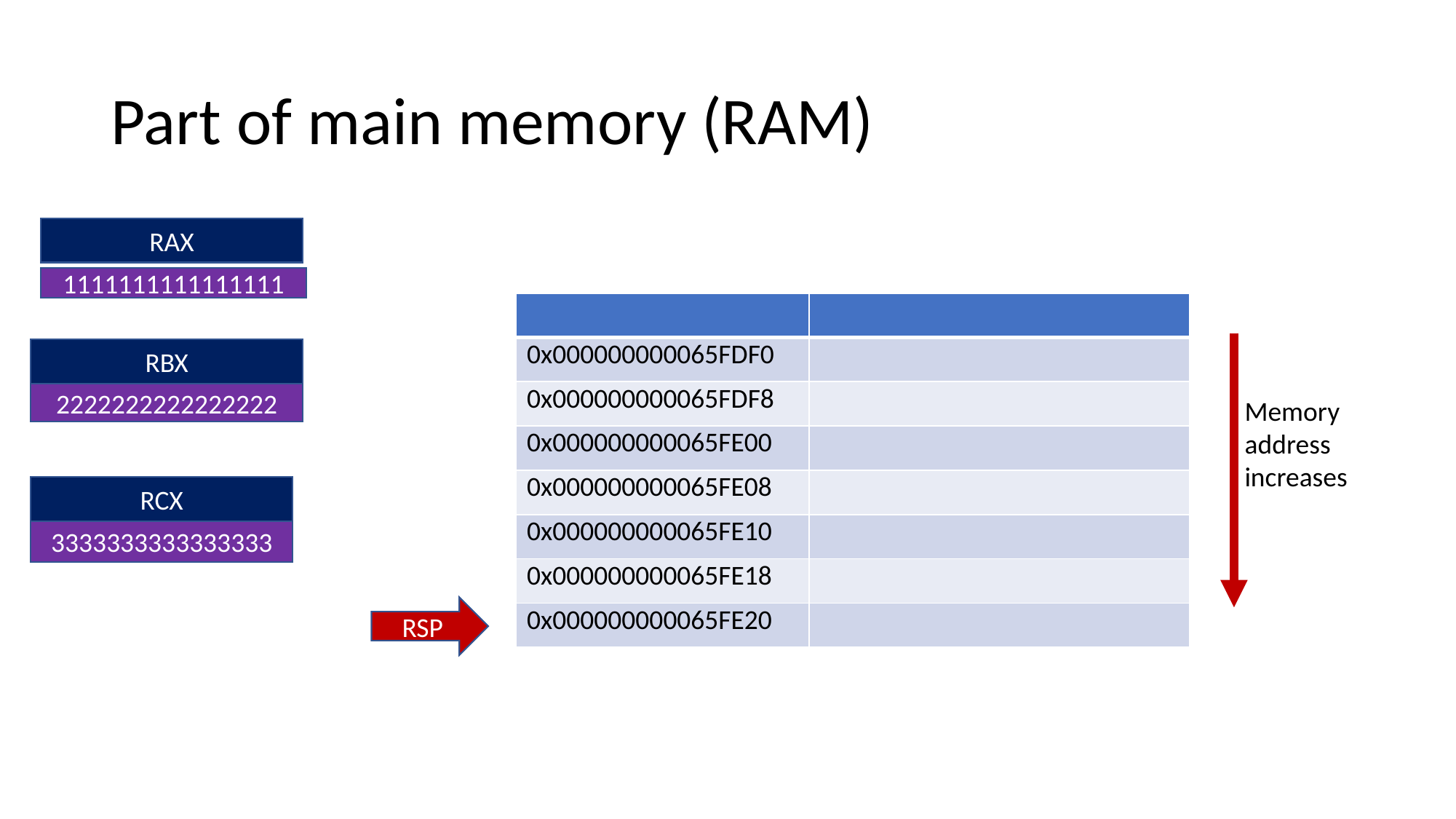

# Part of main memory (RAM)
RAX
1111111111111111
|  |
| --- |
| 0x000000000065FDF0 |
| 0x000000000065FDF8 |
| 0x000000000065FE00 |
| 0x000000000065FE08 |
| 0x000000000065FE10 |
| 0x000000000065FE18 |
| 0x000000000065FE20 |
|  |
| --- |
|  |
|  |
|  |
|  |
|  |
|  |
|  |
RBX
2222222222222222
Memory address
increases
RCX
3333333333333333
RSP